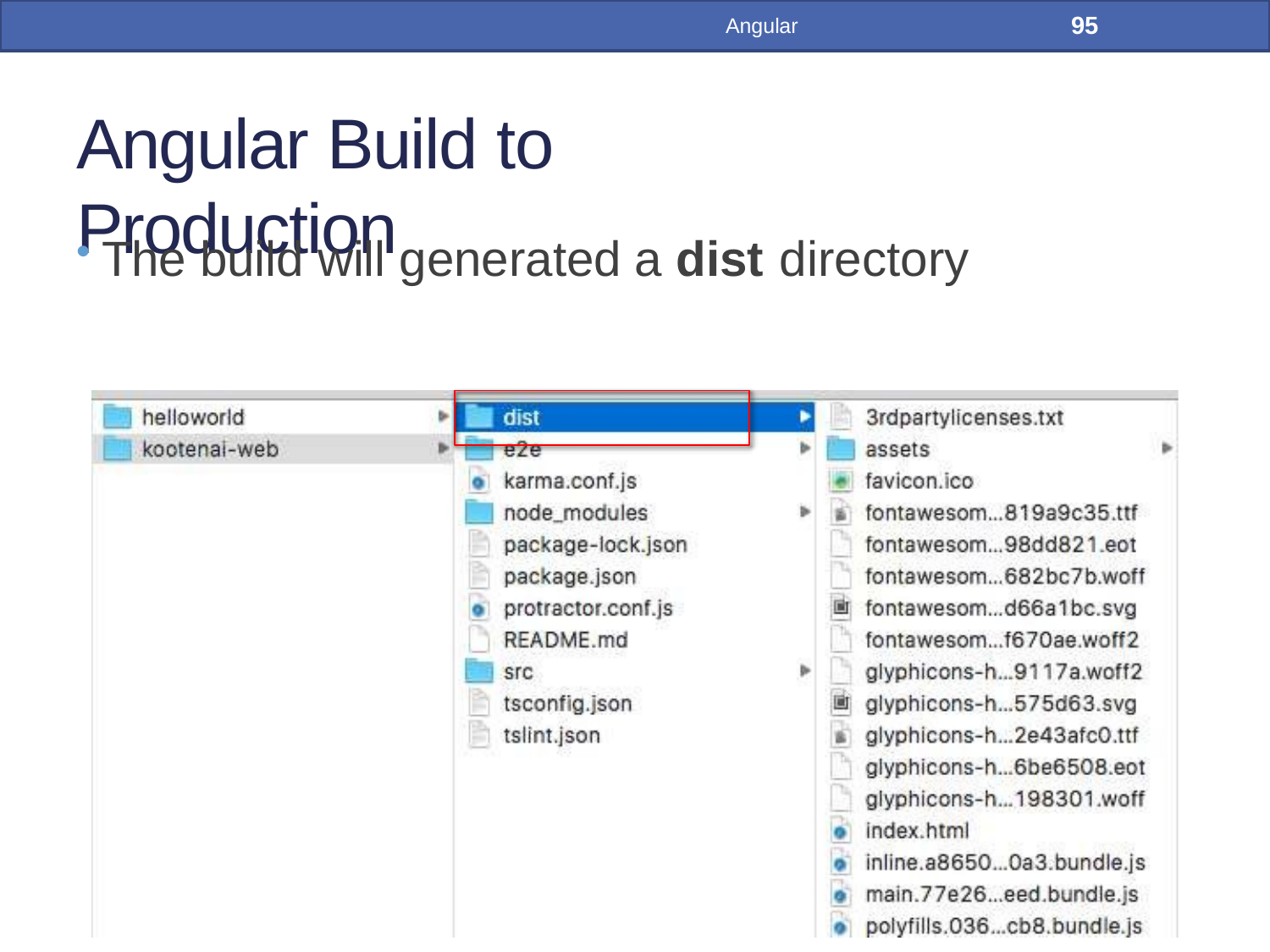

95
Angular
# Angular Build to Production
The build will generated a dist directory